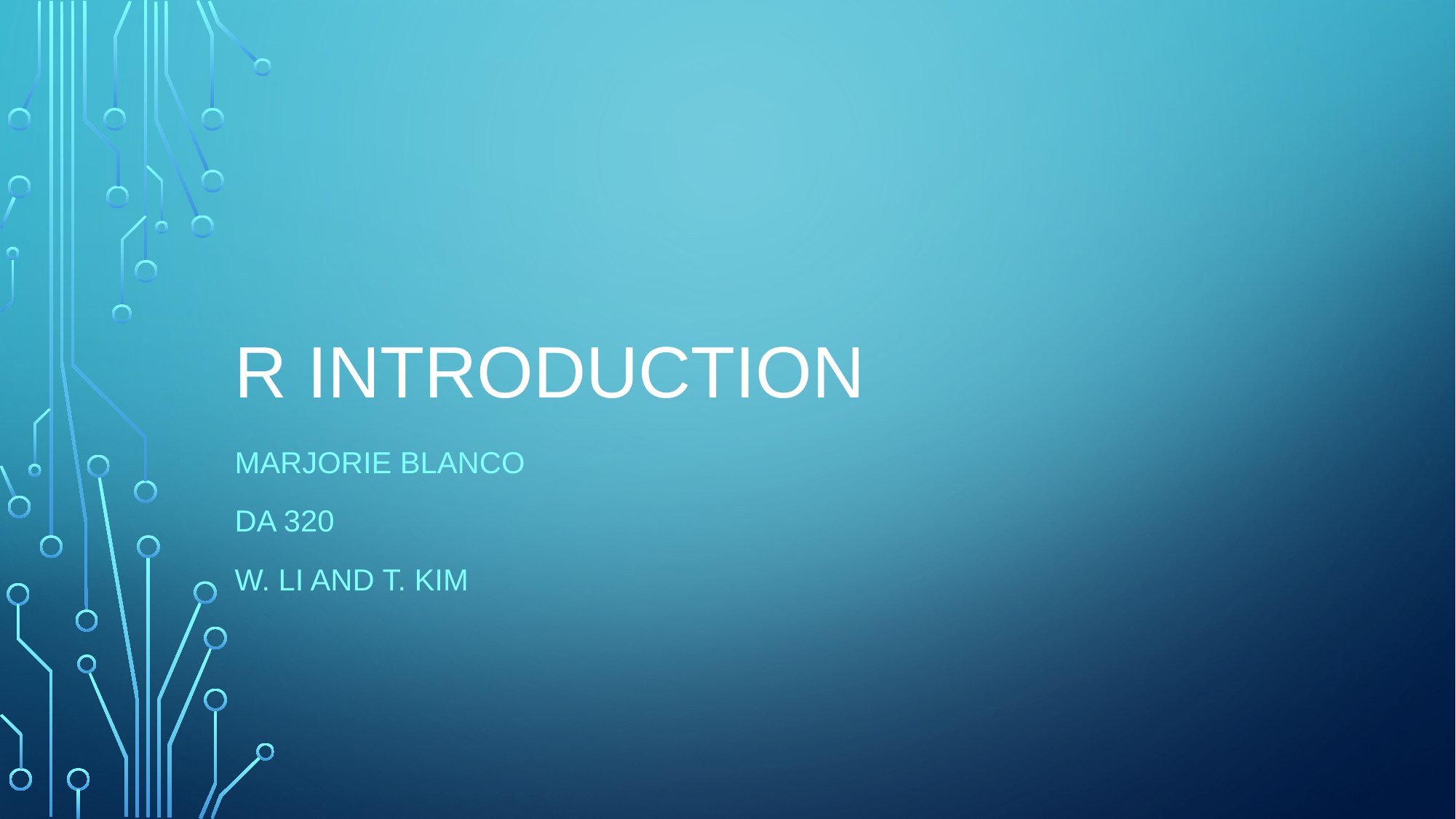

# R Introduction
Marjorie Blanco
DA 320
W. Li and T. Kim